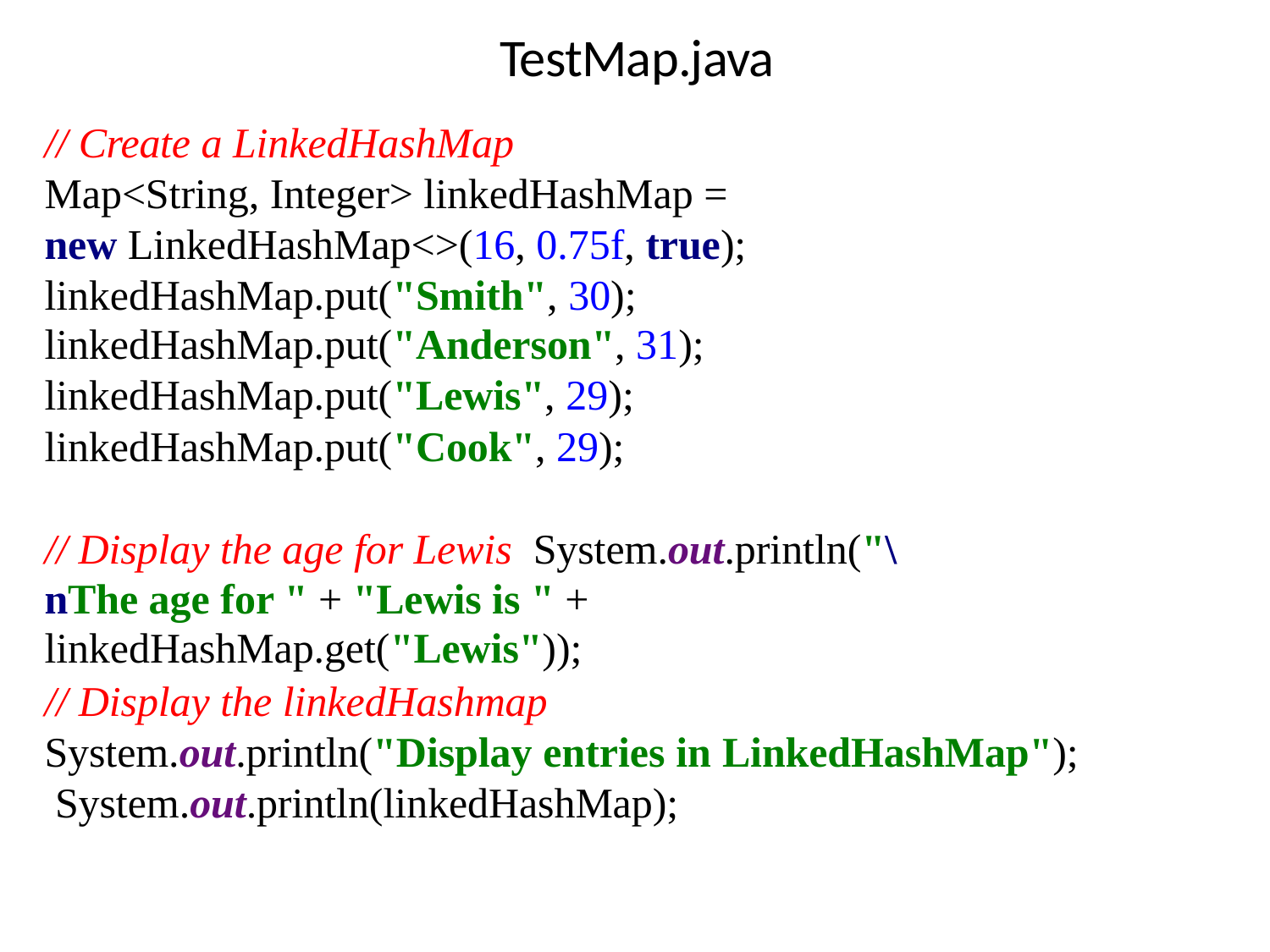

# TestMap.java
// Create a LinkedHashMap
Map<String, Integer> linkedHashMap =  new LinkedHashMap<>(16, 0.75f, true);  linkedHashMap.put("Smith", 30);
linkedHashMap.put("Anderson", 31);
linkedHashMap.put("Lewis", 29);
linkedHashMap.put("Cook", 29);

// Display the age for Lewis  System.out.println("\nThe age for " + "Lewis is " +  linkedHashMap.get("Lewis"));
// Display the linkedHashmap
System.out.println("Display entries in LinkedHashMap");  System.out.println(linkedHashMap);